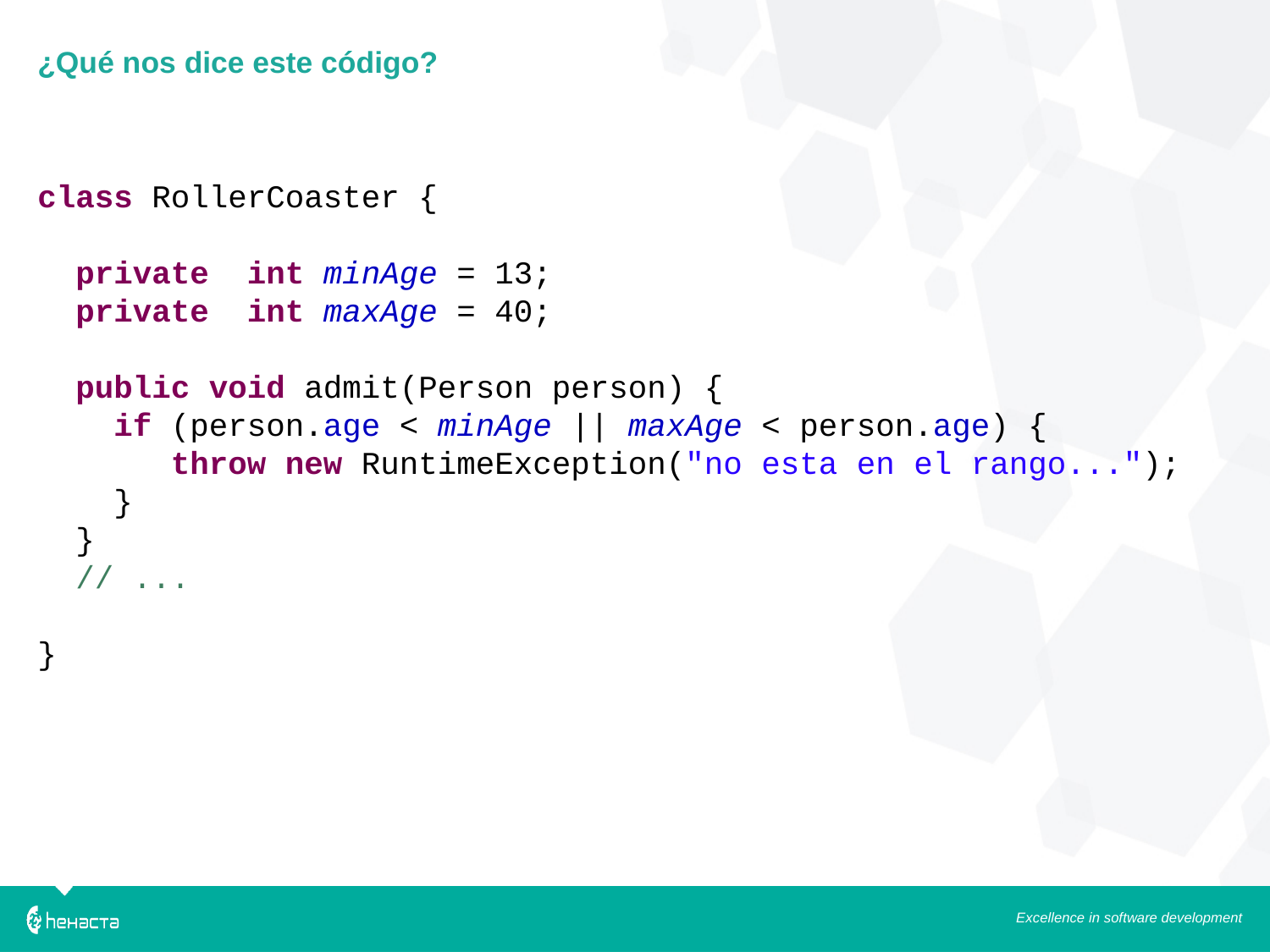

¿Qué nos dice este código?

class RollerCoaster {

  private  int minAge = 13;
  private  int maxAge = 40;

  public void admit(Person person) {
    if (person.age < minAge || maxAge < person.age) {
       throw new RuntimeException("no esta en el rango...");
    }
  }
  // ...

}